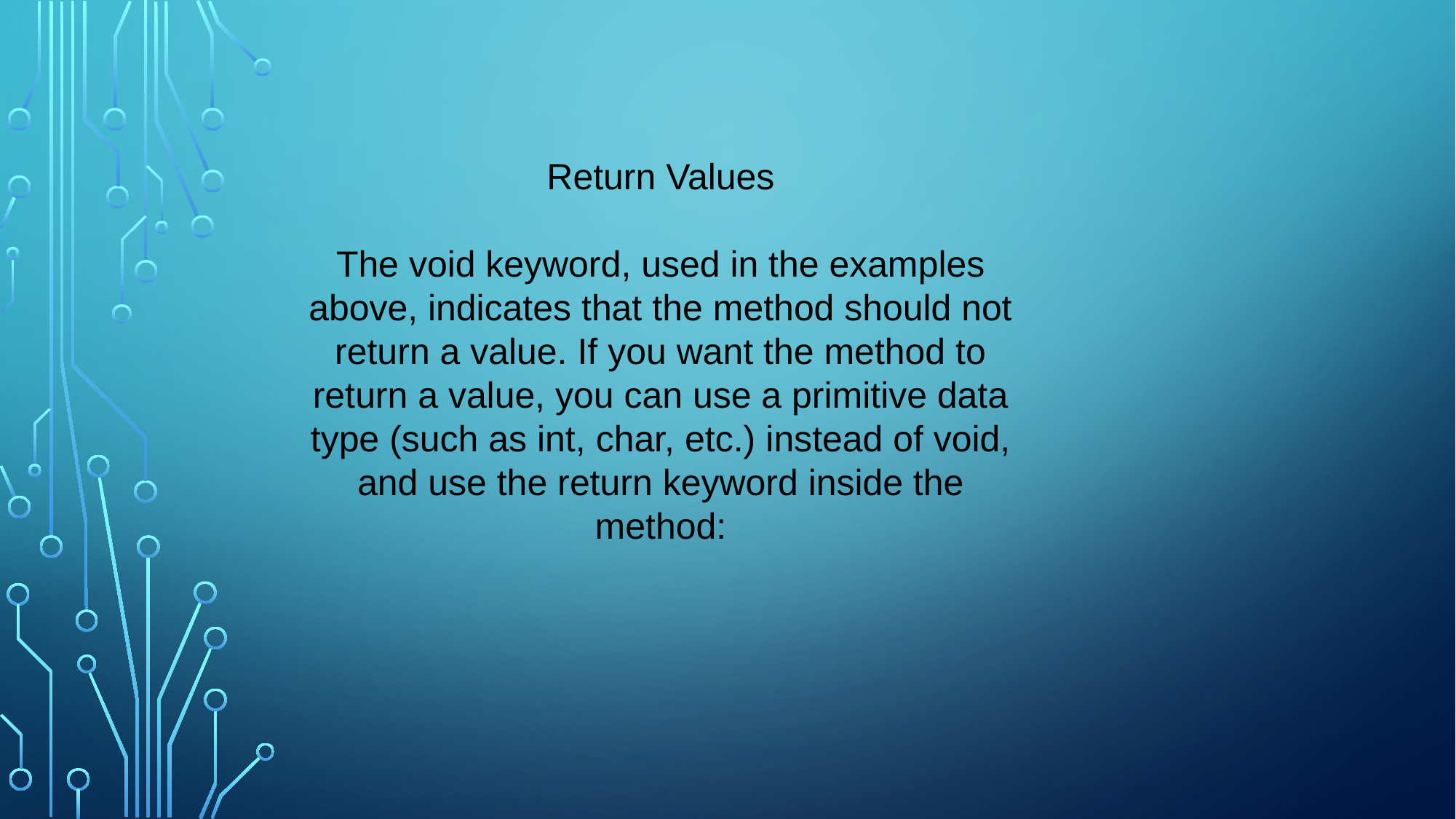

Return Values

The void keyword, used in the examples above, indicates that the method should not return a value. If you want the method to return a value, you can use a primitive data type (such as int, char, etc.) instead of void, and use the return keyword inside the method: